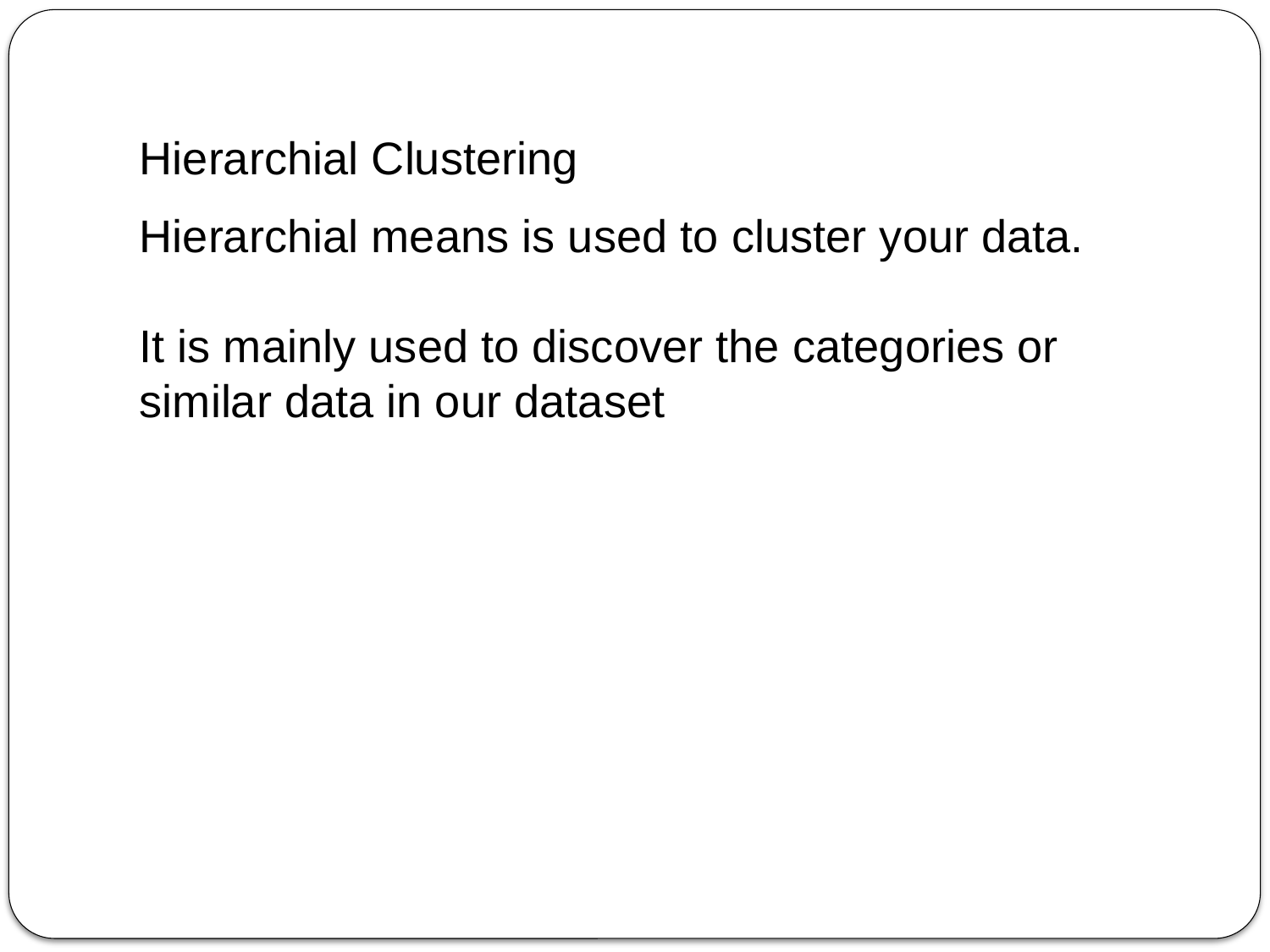

Hierarchial Clustering
Hierarchial means is used to cluster your data.

It is mainly used to discover the categories or similar data in our dataset